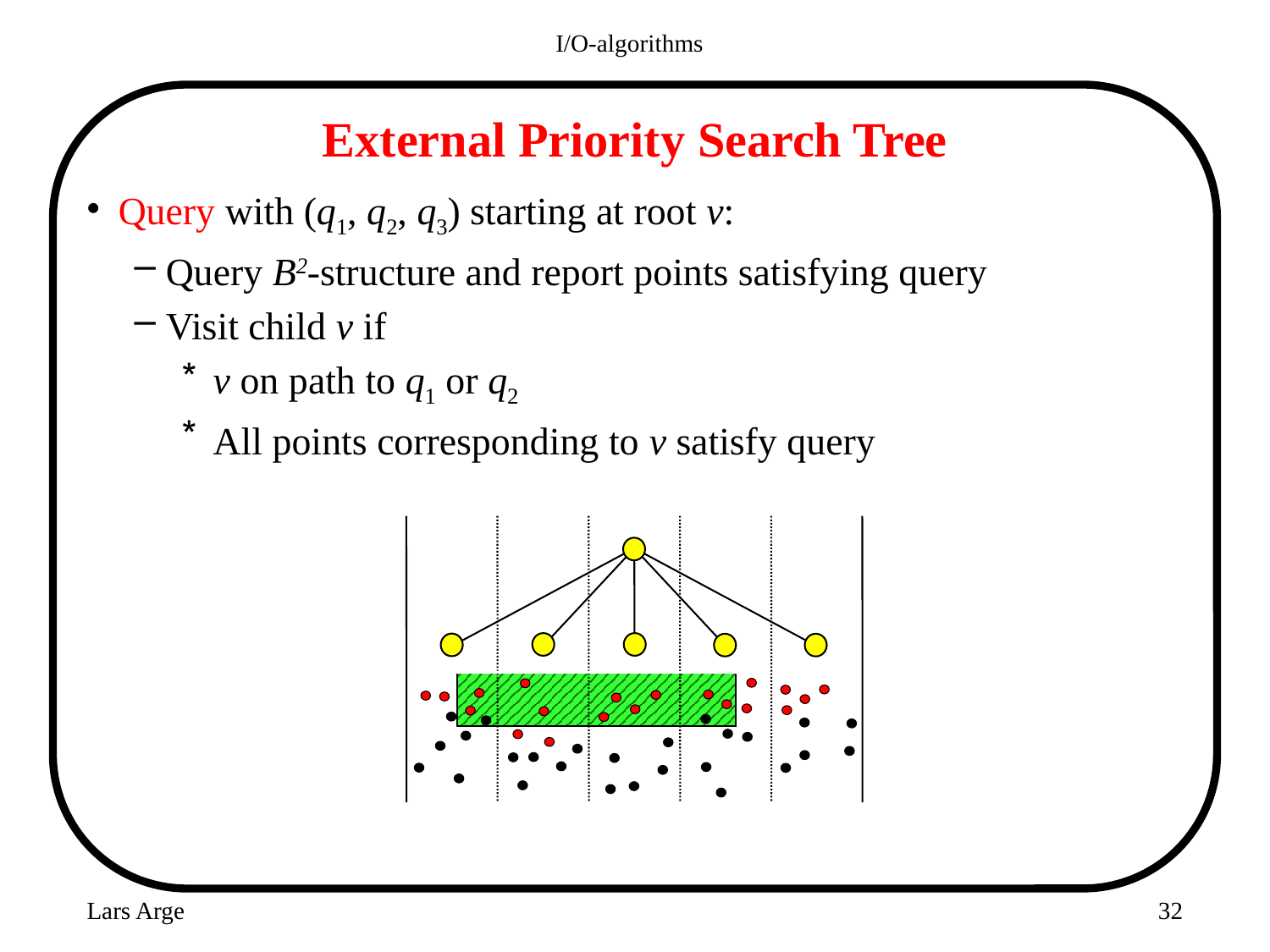

I/O-algorithms
# External Priority Search Tree
Query with (q1, q2, q3) starting at root v:
Query B2-structure and report points satisfying query
Visit child v if
v on path to q1 or q2
All points corresponding to v satisfy query

Lars Arge
32